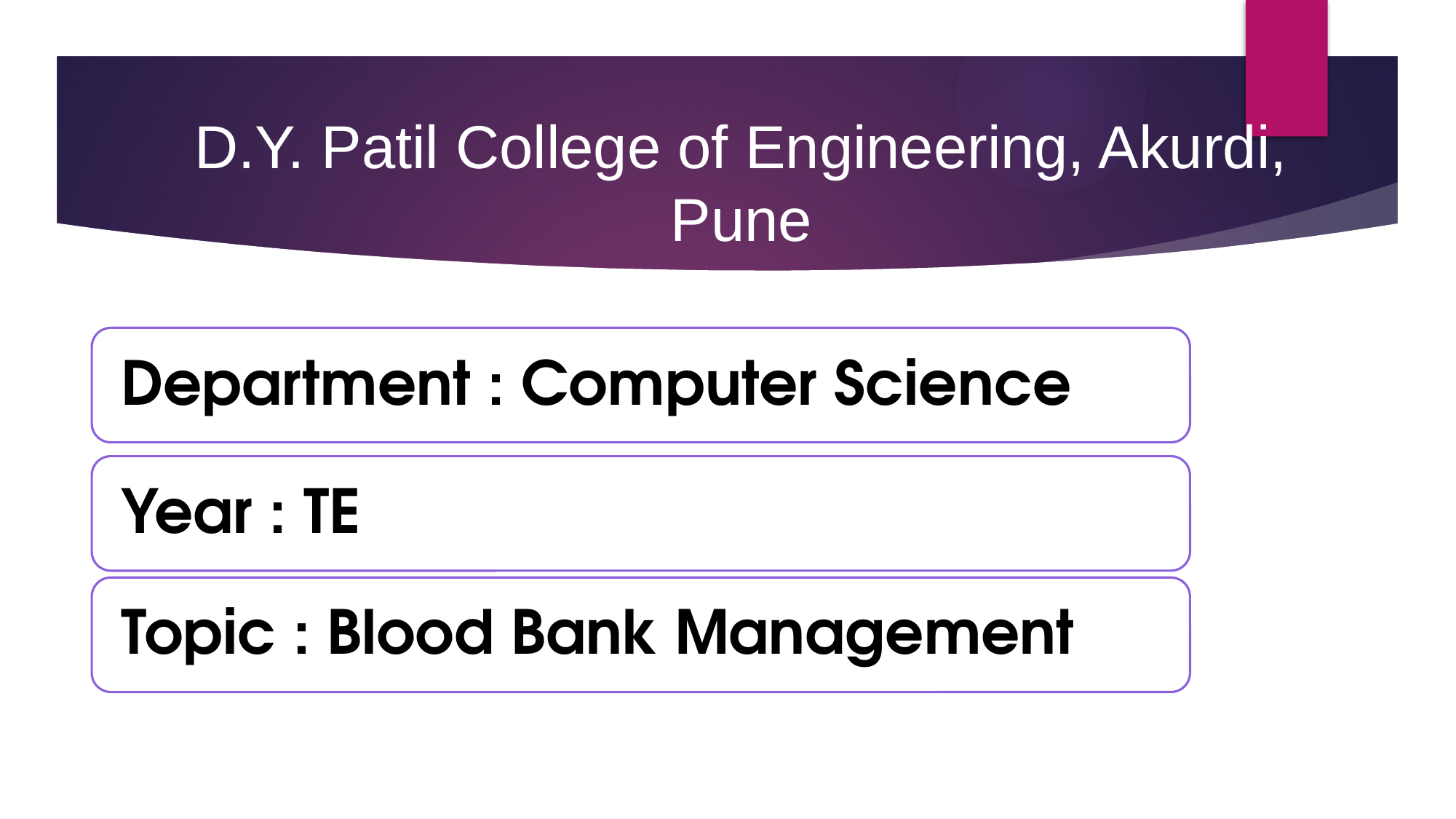

D.Y. Patil College of Engineering, Akurdi, Pune

Department : Computer Science
Year : TE
Topic : Blood Bank Management